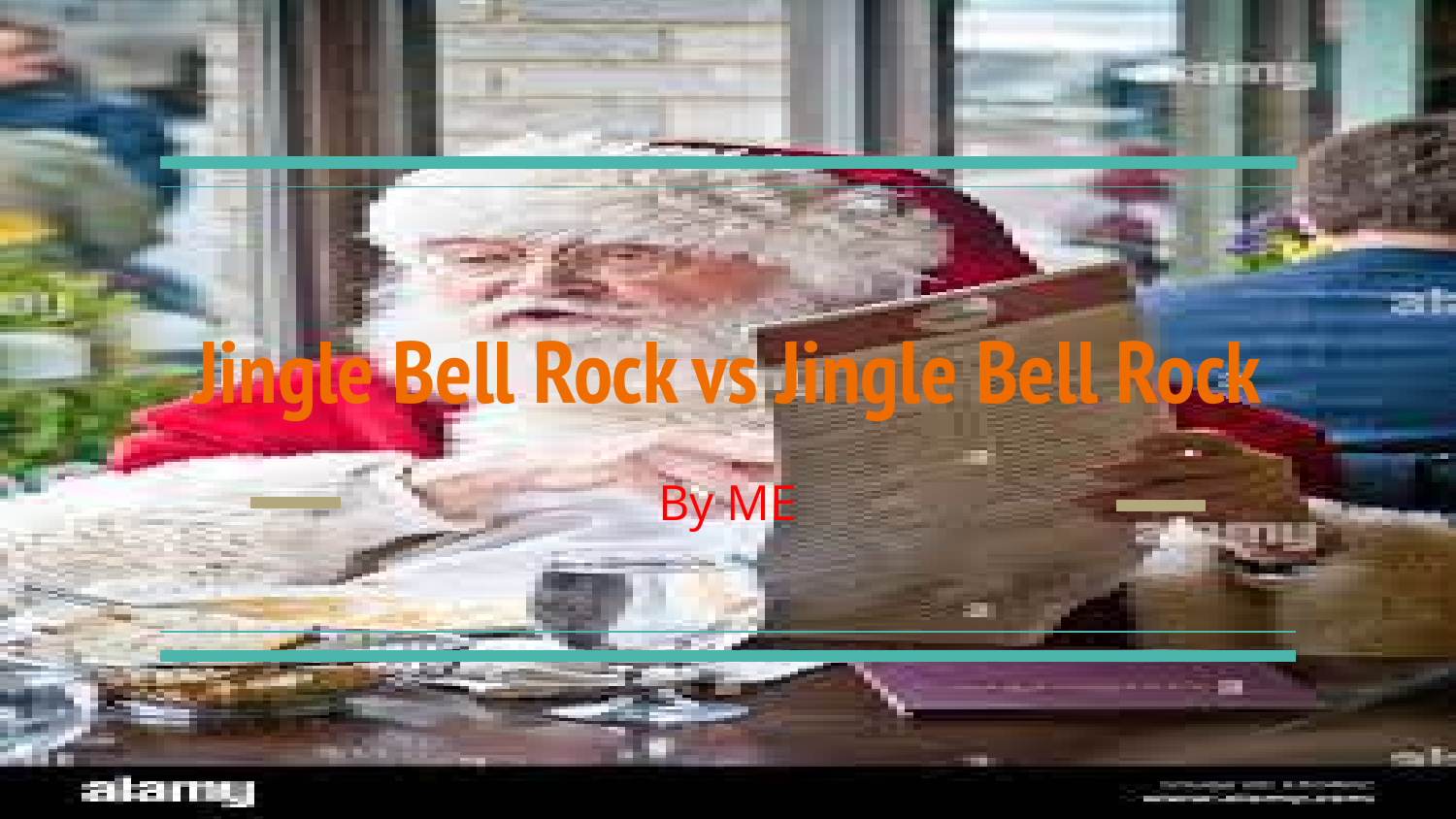

# Jingle Bell Rock vs Jingle Bell Rock
By ME